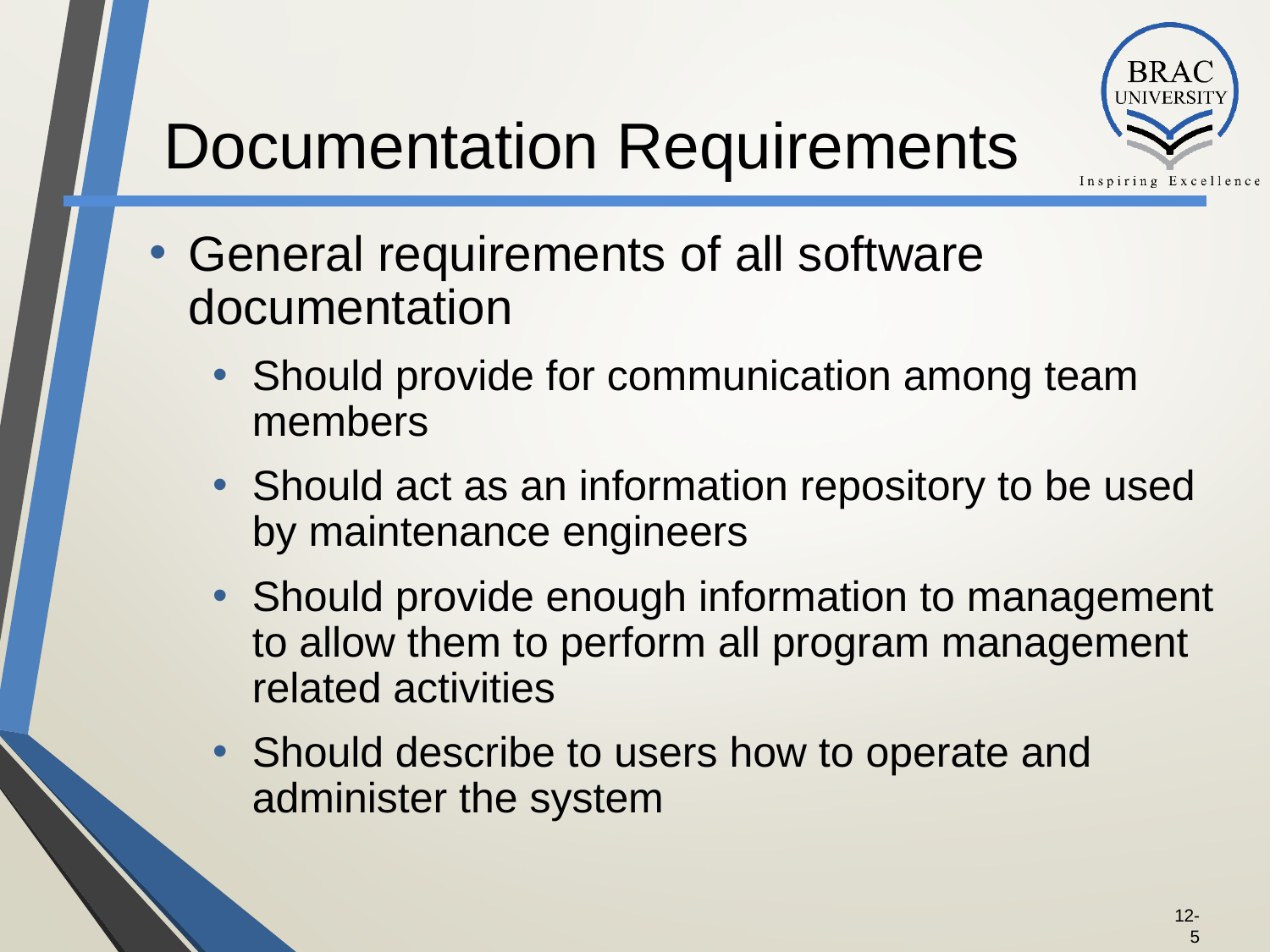

# Documentation Requirements
General requirements of all software documentation
Should provide for communication among team members
Should act as an information repository to be used by maintenance engineers
Should provide enough information to management to allow them to perform all program management related activities
Should describe to users how to operate and administer the system
12-5